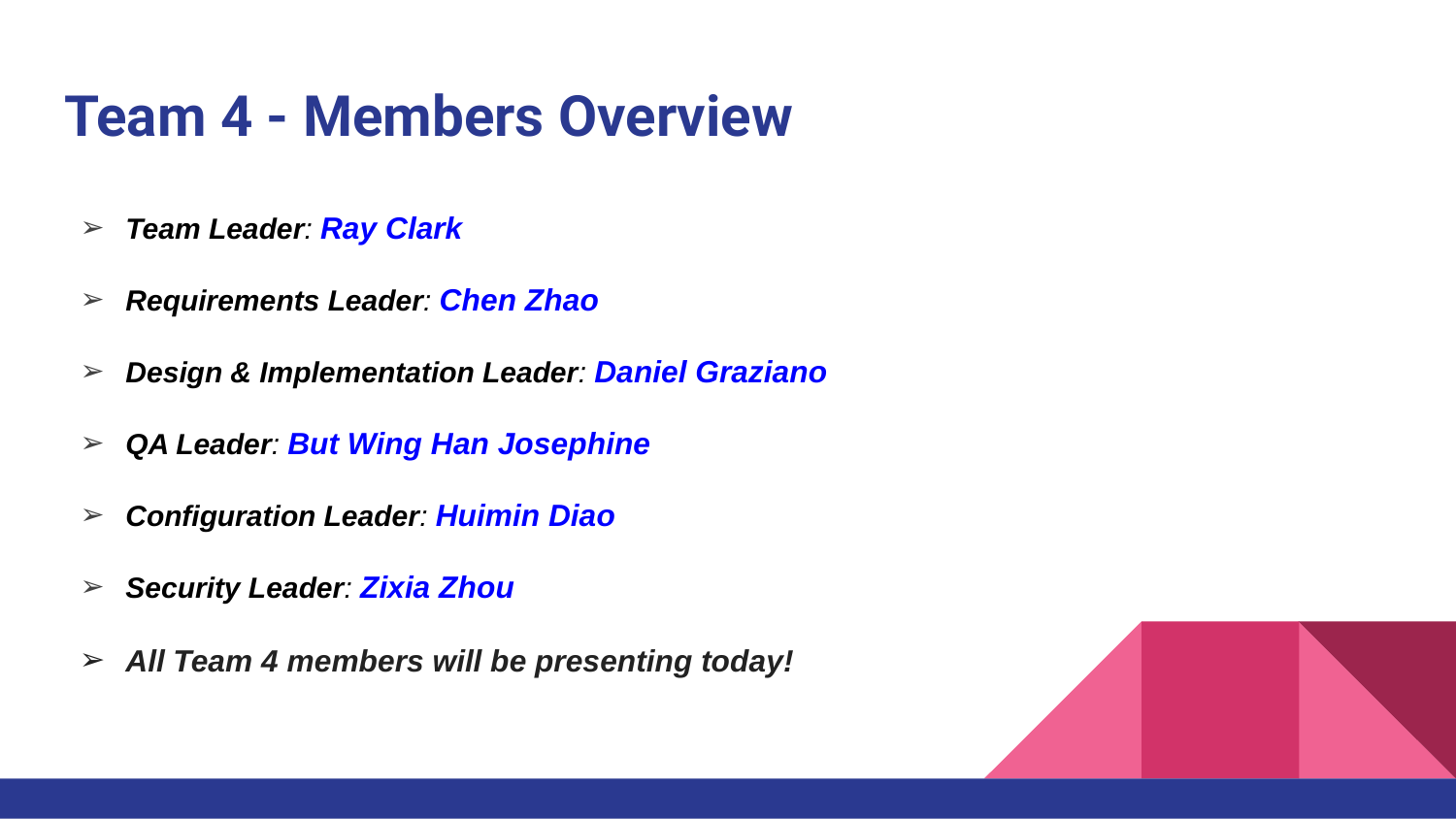

# Team 4 - Members Overview

Team Leader: Ray Clark

Requirements Leader: Chen Zhao

Design & Implementation Leader: Daniel Graziano

QA Leader: But Wing Han Josephine

Configuration Leader: Huimin Diao

Security Leader: Zixia Zhou

All Team 4 members will be presenting today!